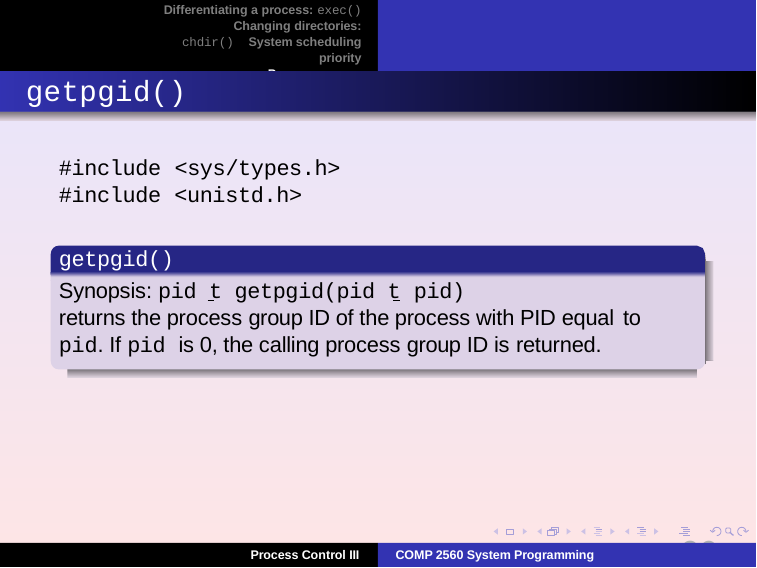

Differentiating a process: exec()  Changing directories: chdir()  System scheduling priority
Process groups

getpgid()

#include <sys/types.h>
#include <unistd.h>

getpgid()
Synopsis: pid t getpgid(pid t pid)
returns the process group ID of the process with PID equal to
pid. If pid is 0, the calling process group ID is returned.

20

Process Control III
COMP 2560 System Programming